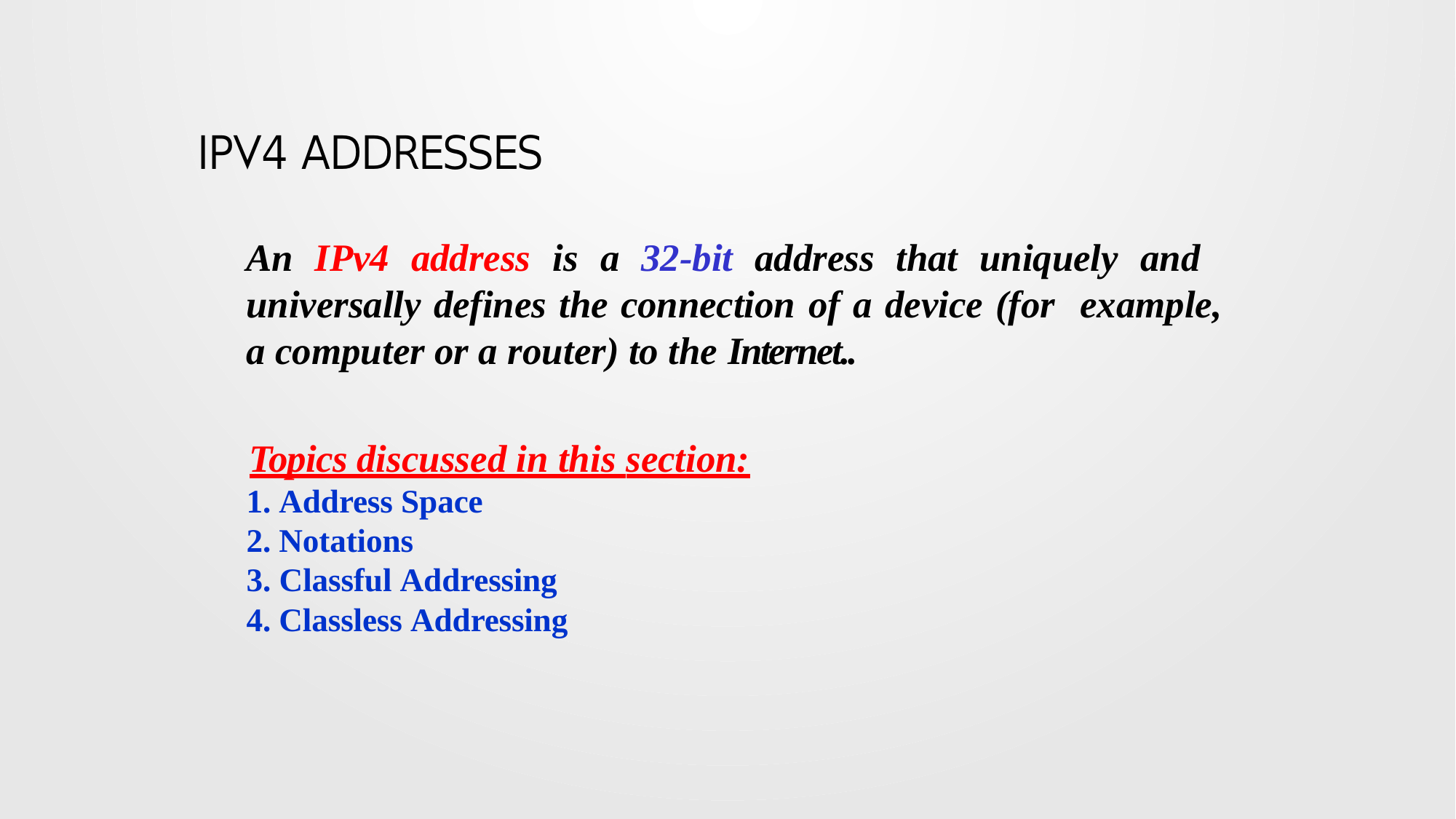

# IPv4 ADDRESSES
An IPv4 address is a 32-bit address that uniquely and  universally defines the connection of a device (for  example, a computer or a router) to the Internet..

Topics discussed in this section:
1. Address Space
2. Notations
3. Classful Addressing
4. Classless Addressing